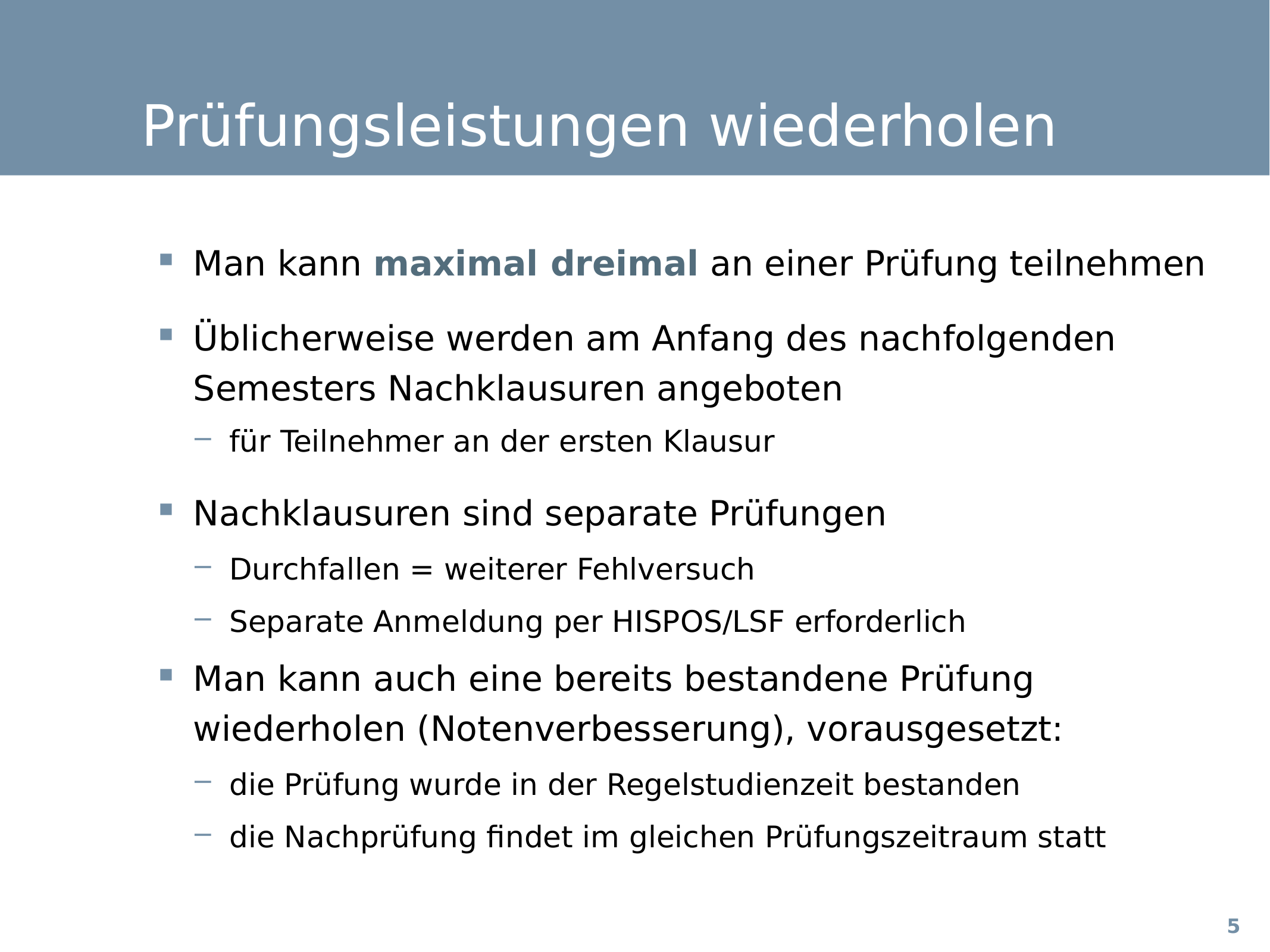

# Prüfungsleistungen wiederholen
Man kann maximal dreimal an einer Prüfung teilnehmen
Üblicherweise werden am Anfang des nachfolgenden Semesters Nachklausuren angeboten
für Teilnehmer an der ersten Klausur
Nachklausuren sind separate Prüfungen
Durchfallen = weiterer Fehlversuch
Separate Anmeldung per HISPOS/LSF erforderlich
Man kann auch eine bereits bestandene Prüfung wiederholen (Notenverbesserung), vorausgesetzt:
die Prüfung wurde in der Regelstudienzeit bestanden
die Nachprüfung findet im gleichen Prüfungszeitraum statt
5